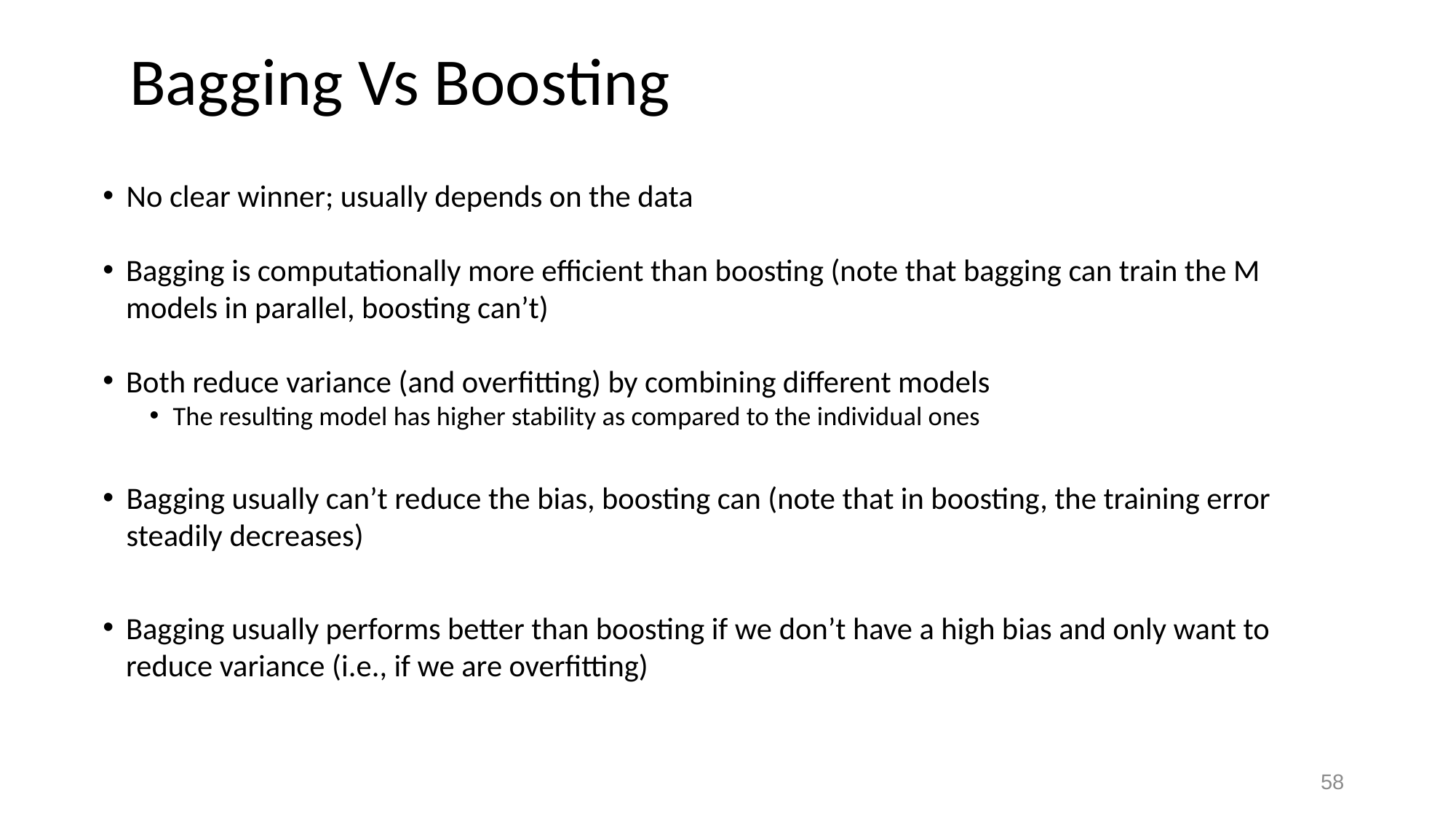

Bagging Vs Boosting
No clear winner; usually depends on the data

Bagging is computationally more efficient than boosting (note that bagging can train the M models in parallel, boosting can’t)

Both reduce variance (and overfitting) by combining different models
The resulting model has higher stability as compared to the individual ones

Bagging usually can’t reduce the bias, boosting can (note that in boosting, the training error  steadily decreases)

Bagging usually performs better than boosting if we don’t have a high bias and only want to  reduce variance (i.e., if we are overfitting)

58